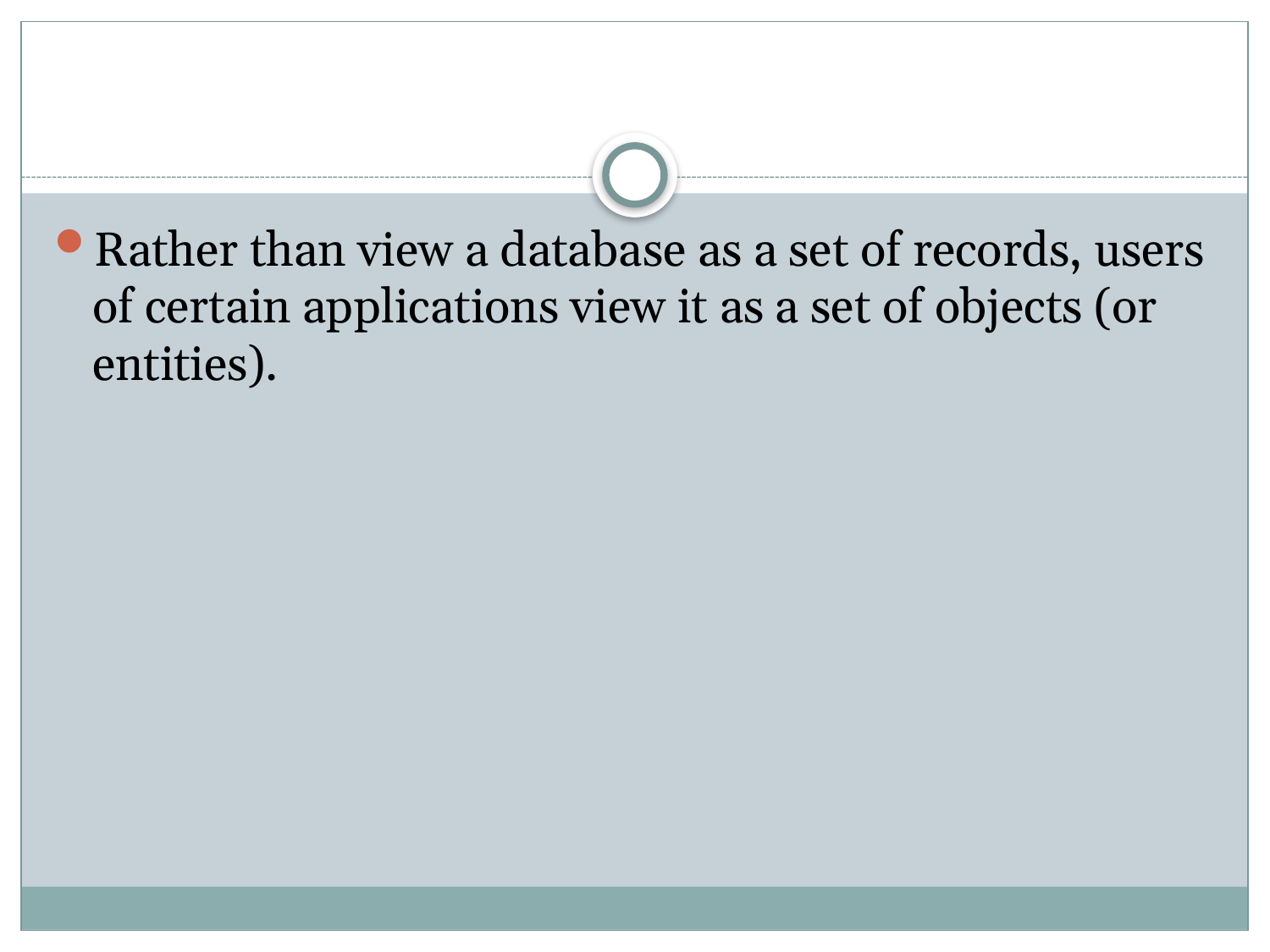

#
Rather than view a database as a set of records, users of certain applications view it as a set of objects (or entities).